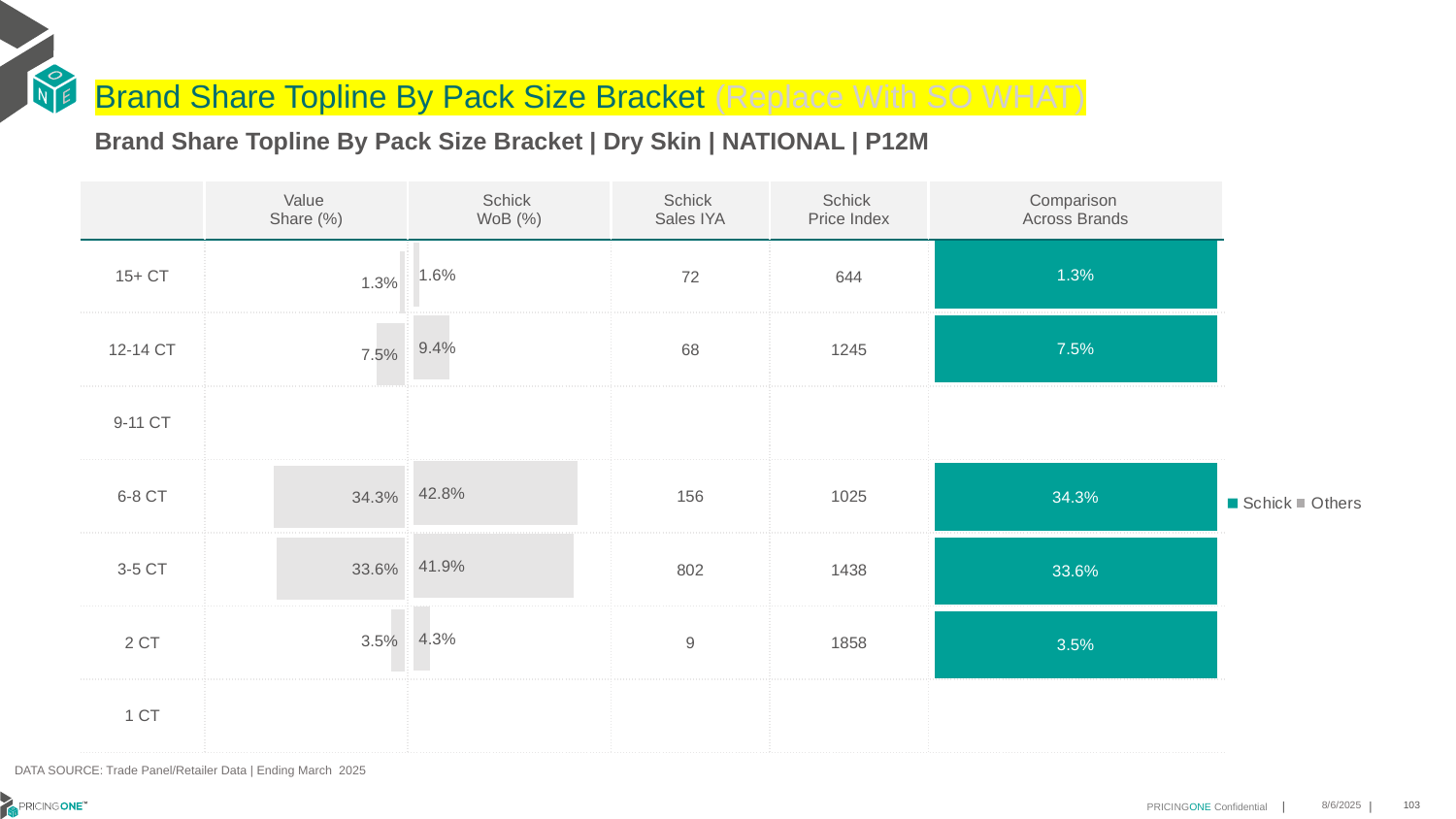

# Brand Share Topline By Pack Size Bracket (Replace With SO WHAT)
Brand Share Topline By Pack Size Bracket | Dry Skin | NATIONAL | P12M
|  | Value Share (%) | Schick WoB (%) | Schick Sales IYA | Schick Price Index | Comparison Across Brands |
| --- | --- | --- | --- | --- | --- |
| 15+ CT |  |  | 72 | 644 |  |
| 12-14 CT |  |  | 68 | 1245 |  |
| 9-11 CT |  |  |  |  |  |
| 6-8 CT |  |  | 156 | 1025 |  |
| 3-5 CT |  |  | 802 | 1438 |  |
| 2 CT |  |  | 9 | 1858 |  |
| 1 CT |  |  |  |  |  |

### Chart

| Category | Schick | Others |
|---|---|---|
| 15+ CT | 0.012551672181083783 | None |
| 12-14 CT | 0.07503134982820783 | None |
| 9-11 CT | None | None |
| 6-8 CT | 0.34341604687227373 | None |
| 3-5 CT | 0.3359657948506378 | None |
| 2 CT | 0.03479741243654615 | None |
| 1 CT | None | None |

### Chart

| Category | Value Share |
|---|---|
|  | 0.012551672181083783 |

### Chart

| Category | Brand WoB % |
|---|---|
|  | 0.0157 |
DATA SOURCE: Trade Panel/Retailer Data | Ending March  2025

8/6/2025
103